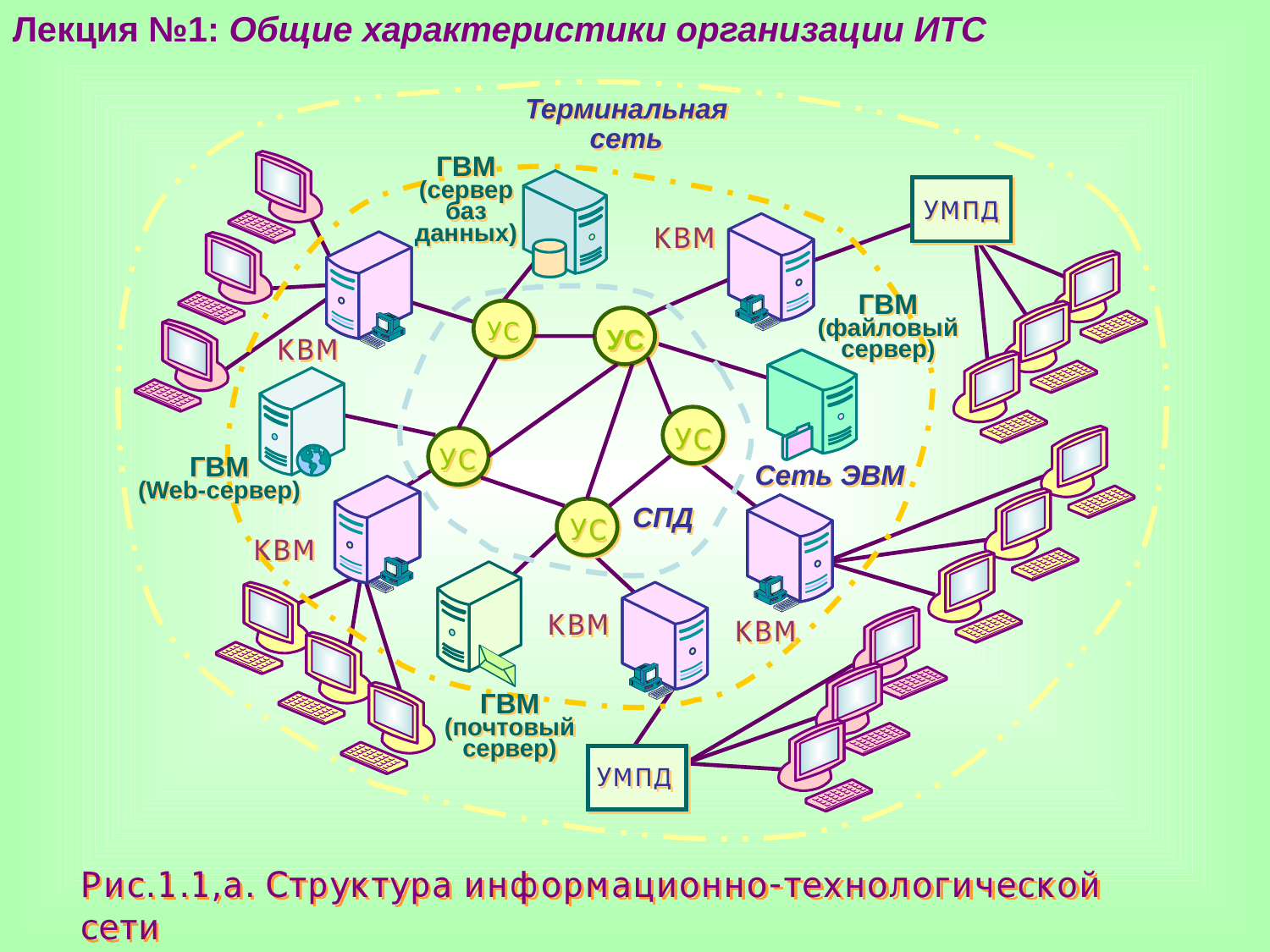

Лекция №1: Общие характеристики организации ИТС

Терминальная сеть

ГВМ
(сервер баз данных)

УМПД

КВМ

ГВМ
(файловый сервер)

УС

УС
КВМ

УС

УС

ГВМ
(Web-сервер)
Сеть ЭВМ

СПД
УС
КВМ

КВМ

КВМ

ГВМ
(почтовый сервер)

УМПД

Рис.1.1,а. Структура информационно-технологической сети